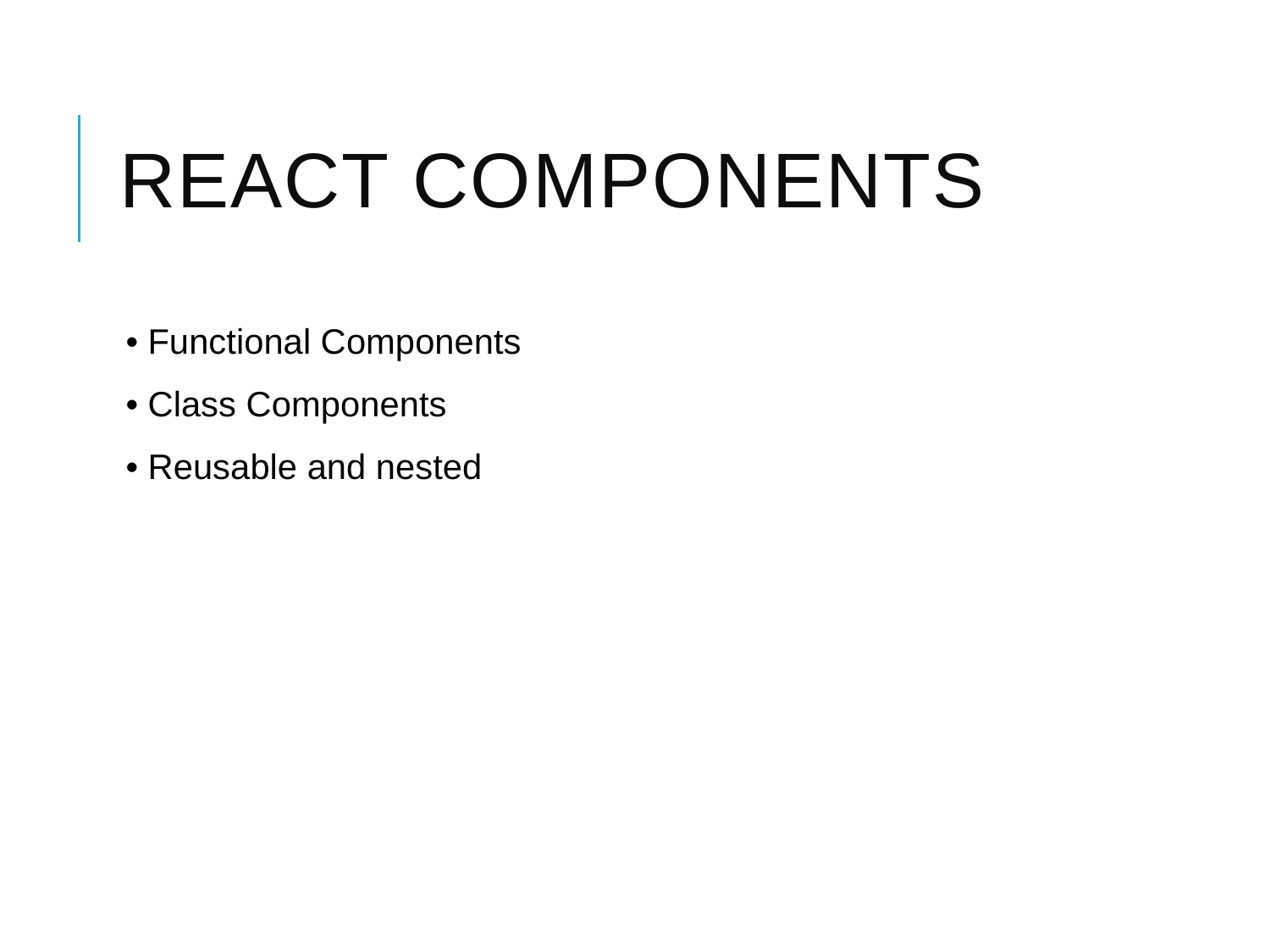

# React Components
• Functional Components
• Class Components
• Reusable and nested